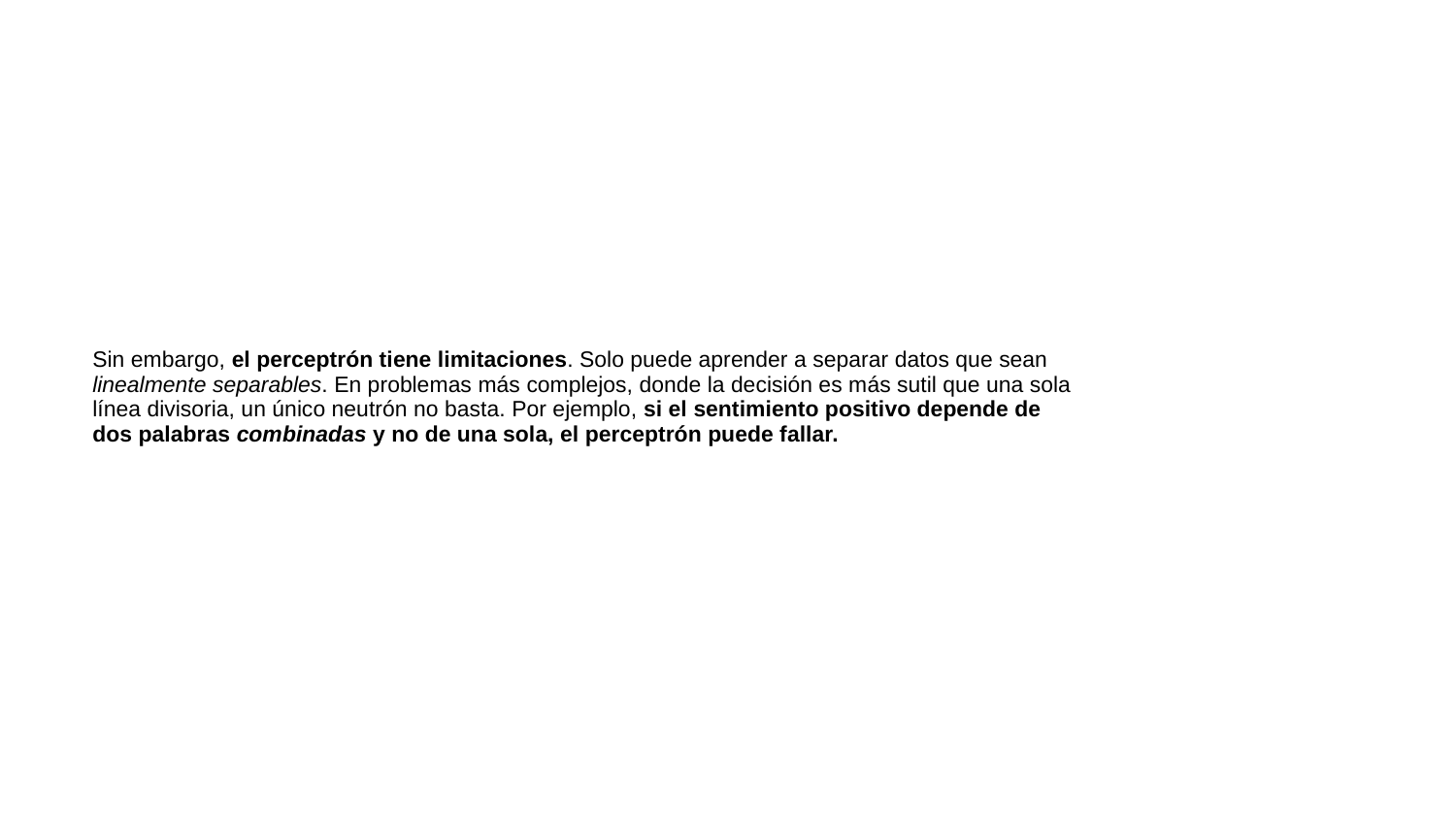

# Sin embargo, el perceptrón tiene limitaciones. Solo puede aprender a separar datos que sean linealmente separables. En problemas más complejos, donde la decisión es más sutil que una sola línea divisoria, un único neutrón no basta. Por ejemplo, si el sentimiento positivo depende de dos palabras combinadas y no de una sola, el perceptrón puede fallar.